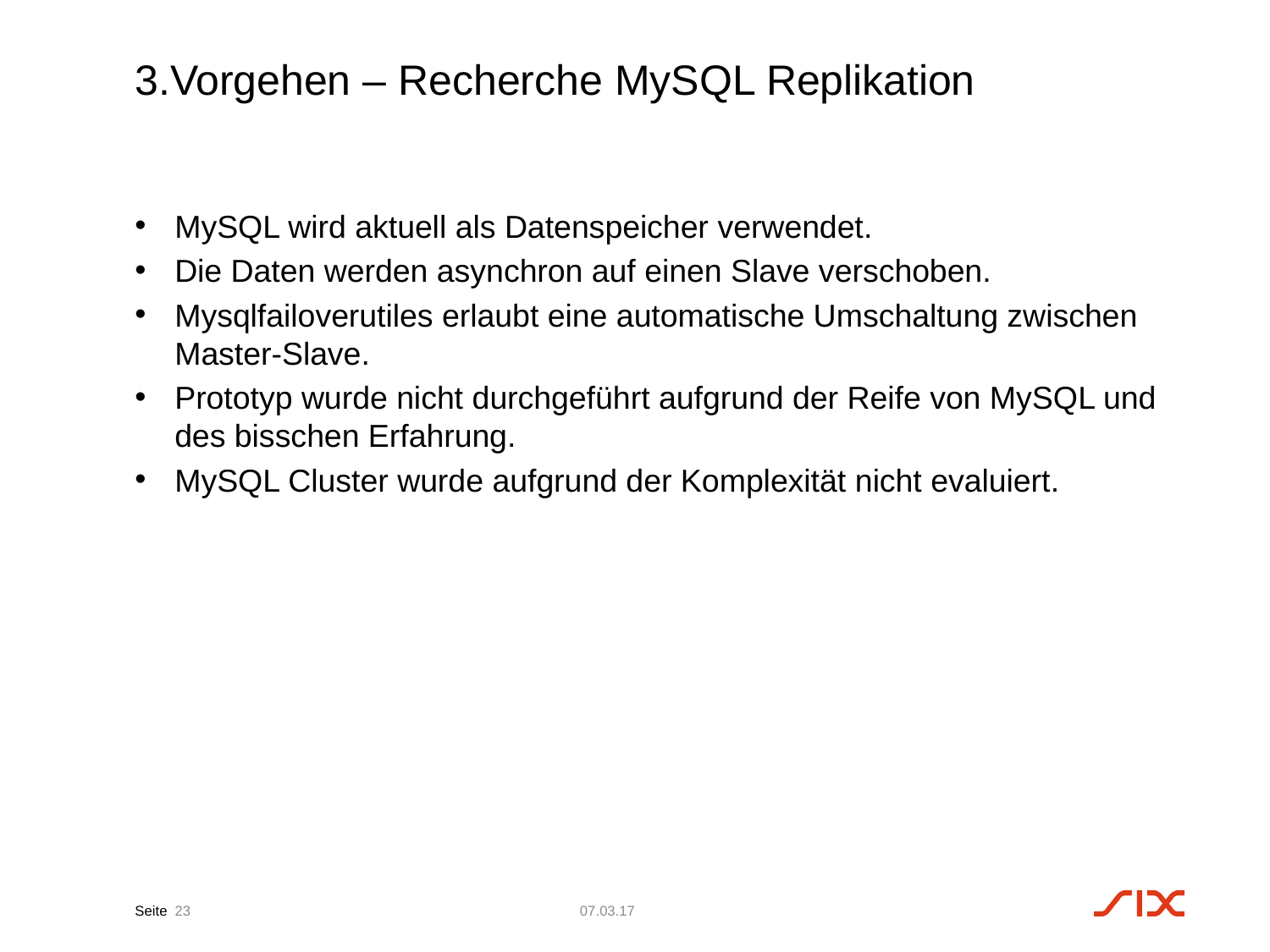

# 3.Vorgehen – Recherche MySQL Replikation
MySQL wird aktuell als Datenspeicher verwendet.
Die Daten werden asynchron auf einen Slave verschoben.
Mysqlfailoverutiles erlaubt eine automatische Umschaltung zwischen Master-Slave.
Prototyp wurde nicht durchgeführt aufgrund der Reife von MySQL und des bisschen Erfahrung.
MySQL Cluster wurde aufgrund der Komplexität nicht evaluiert.

23
07.03.17